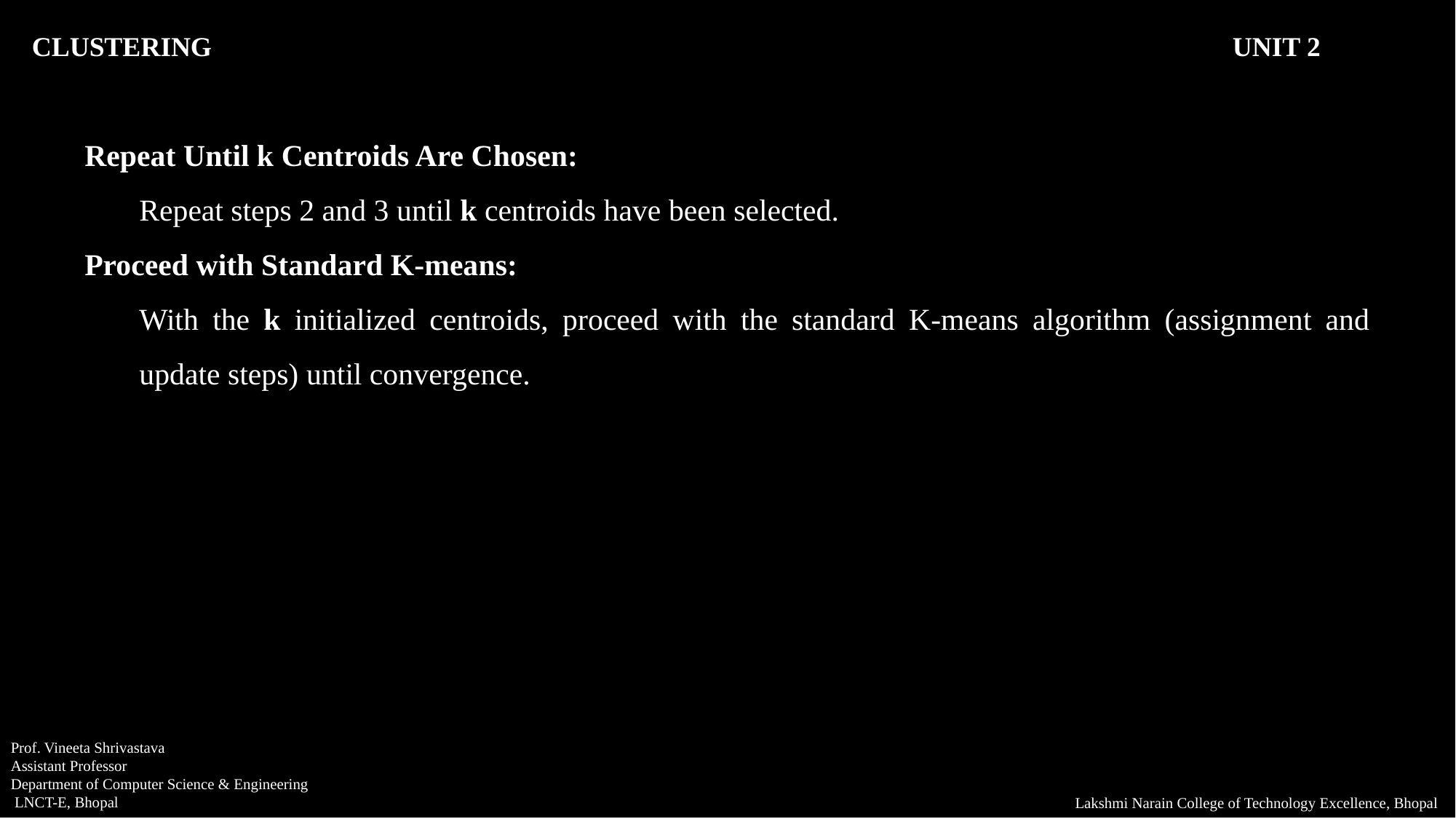

CLUSTERING										UNIT 2
Repeat Until k Centroids Are Chosen:
Repeat steps 2 and 3 until k centroids have been selected.
Proceed with Standard K-means:
With the k initialized centroids, proceed with the standard K-means algorithm (assignment and update steps) until convergence.
Prof. Vineeta Shrivastava
Assistant Professor
Department of Computer Science & Engineering
 LNCT-E, Bhopal
Lakshmi Narain College of Technology Excellence, Bhopal